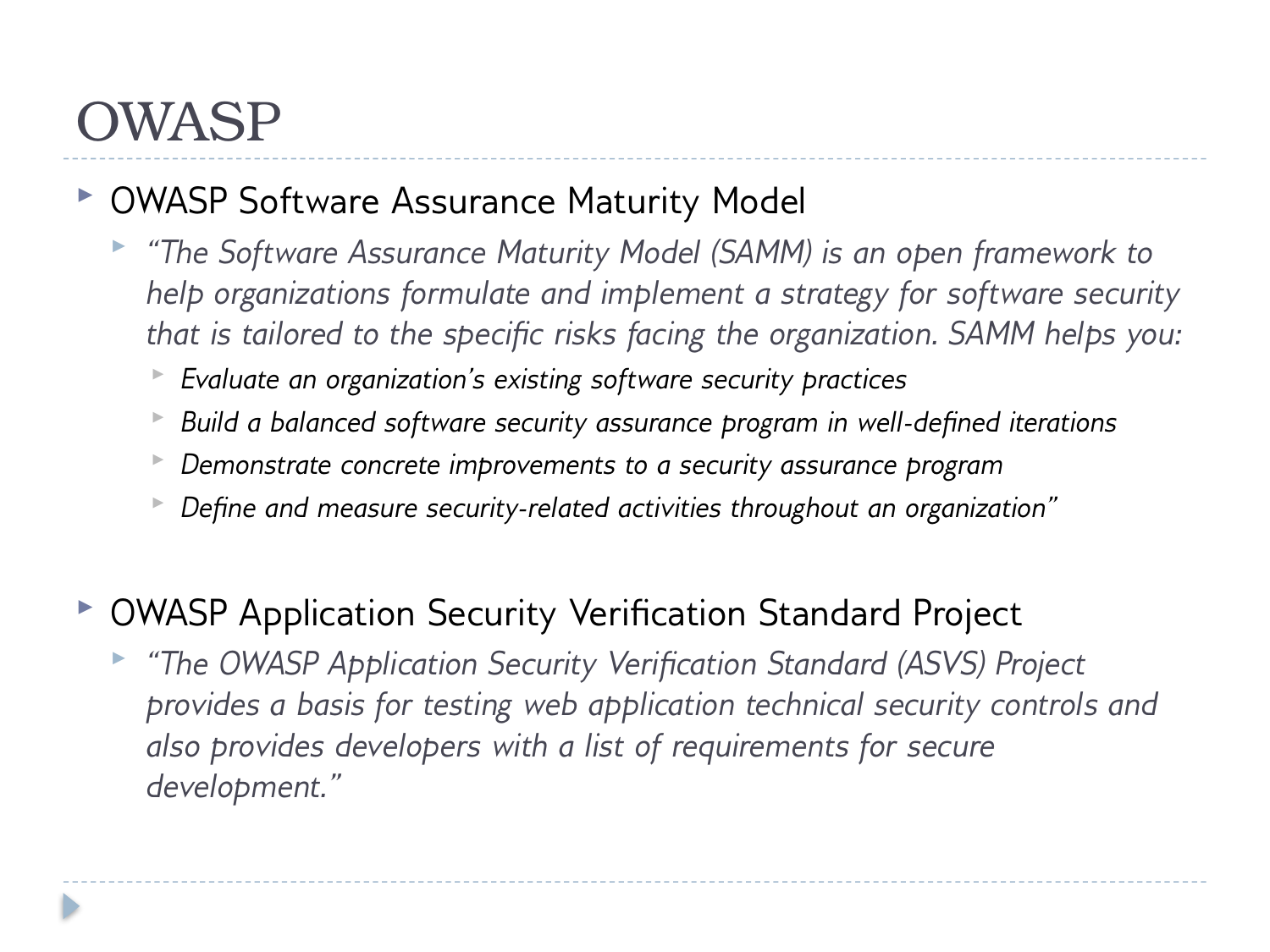

# OWASP
OWASP Software Assurance Maturity Model
“The Software Assurance Maturity Model (SAMM) is an open framework to help organizations formulate and implement a strategy for software security that is tailored to the specific risks facing the organization. SAMM helps you:
Evaluate an organization’s existing software security practices
Build a balanced software security assurance program in well-defined iterations
Demonstrate concrete improvements to a security assurance program
Define and measure security-related activities throughout an organization”

OWASP Application Security Verification Standard Project
“The OWASP Application Security Verification Standard (ASVS) Project provides a basis for testing web application technical security controls and also provides developers with a list of requirements for secure development.”